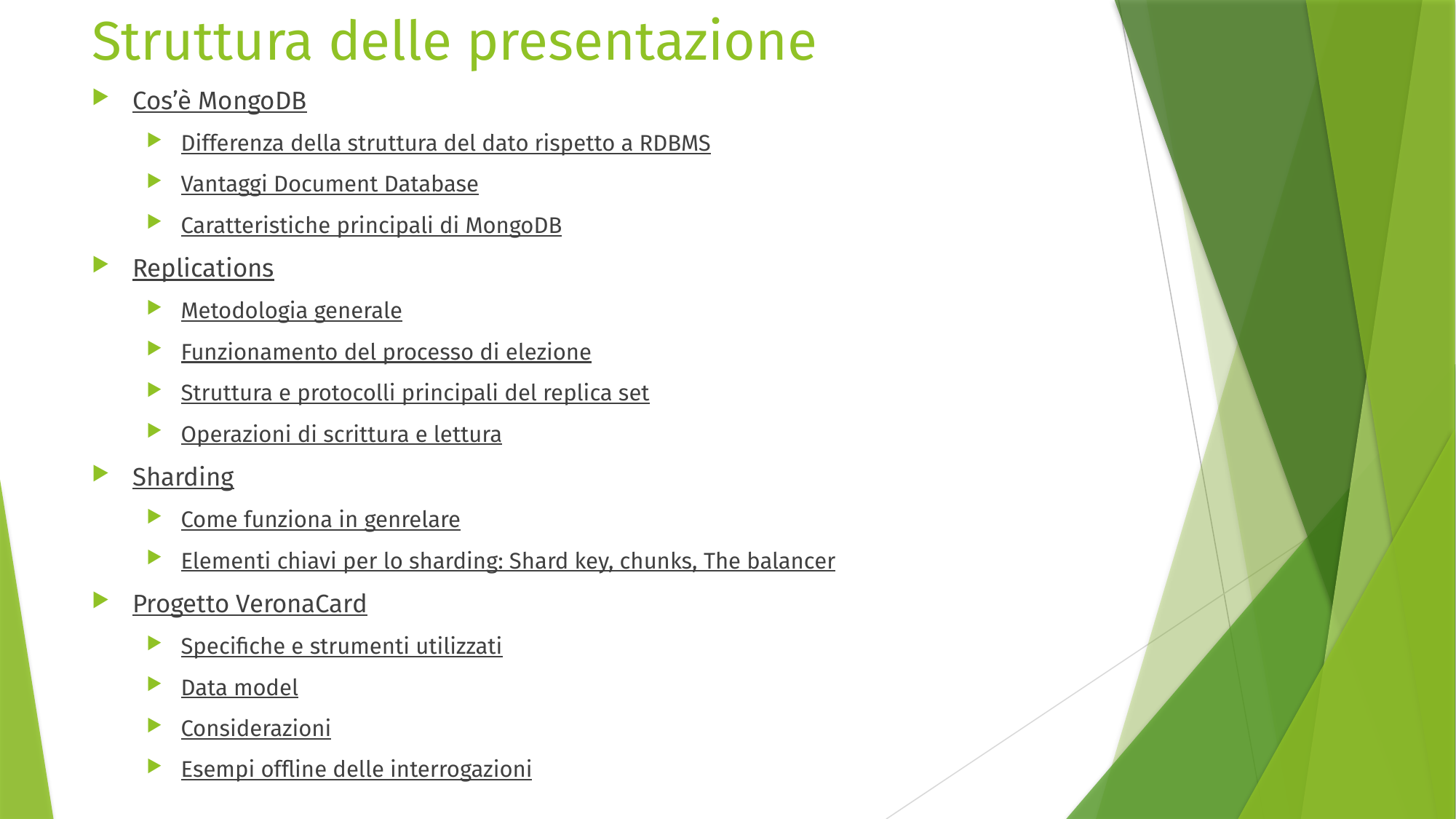

# Struttura delle presentazione
Cos’è MongoDB
Differenza della struttura del dato rispetto a RDBMS
Vantaggi Document Database
Caratteristiche principali di MongoDB
Replications
Metodologia generale
Funzionamento del processo di elezione
Struttura e protocolli principali del replica set
Operazioni di scrittura e lettura
Sharding
Come funziona in genrelare
Elementi chiavi per lo sharding: Shard key, chunks, The balancer
Progetto VeronaCard
Specifiche e strumenti utilizzati
Data model
Considerazioni
Esempi offline delle interrogazioni